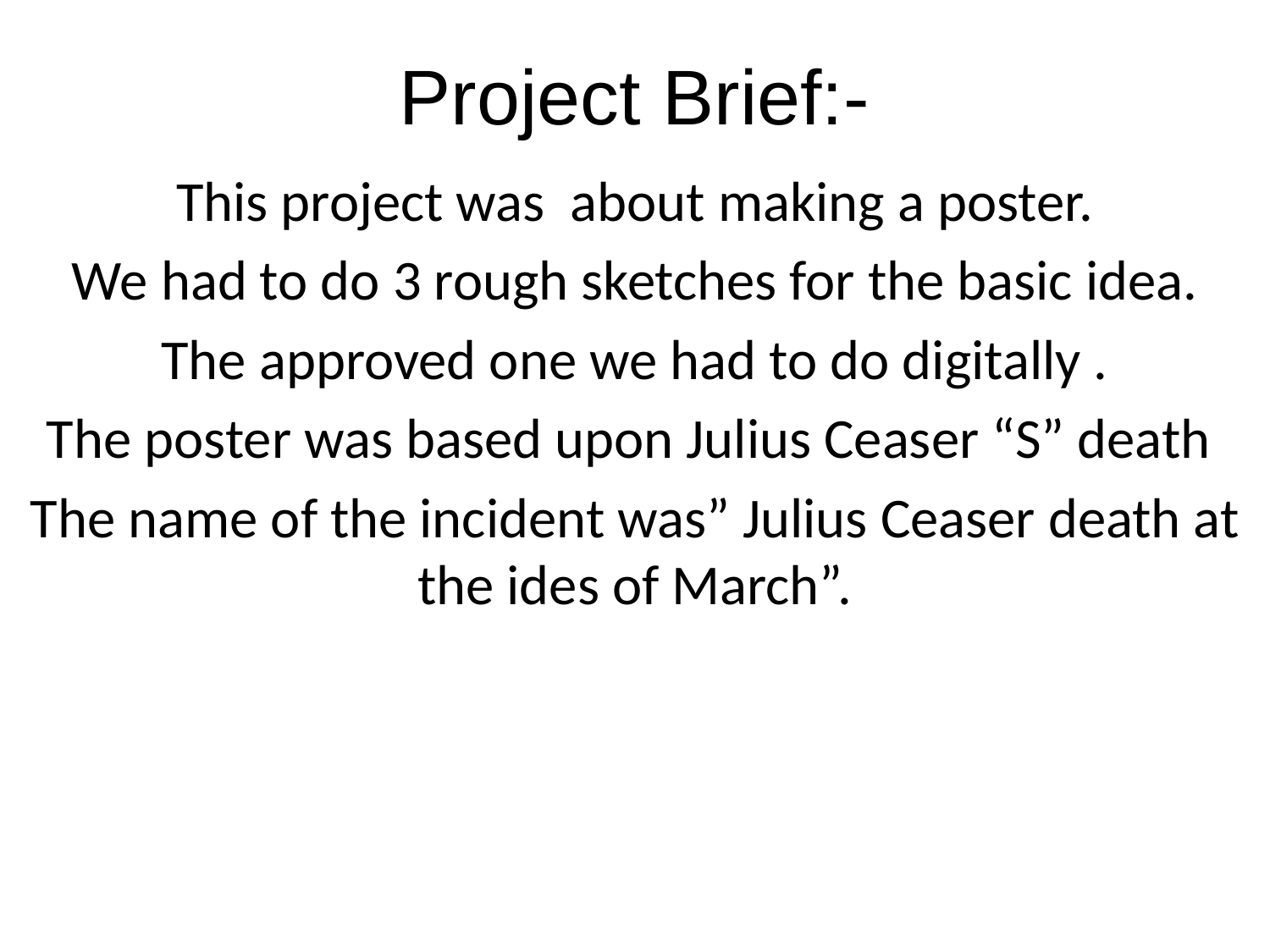

# Project Brief:-
This project was  about making a poster.
We had to do 3 rough sketches for the basic idea.
The approved one we had to do digitally .
The poster was based upon Julius Ceaser “S” death
The name of the incident was” Julius Ceaser death at the ides of March”.